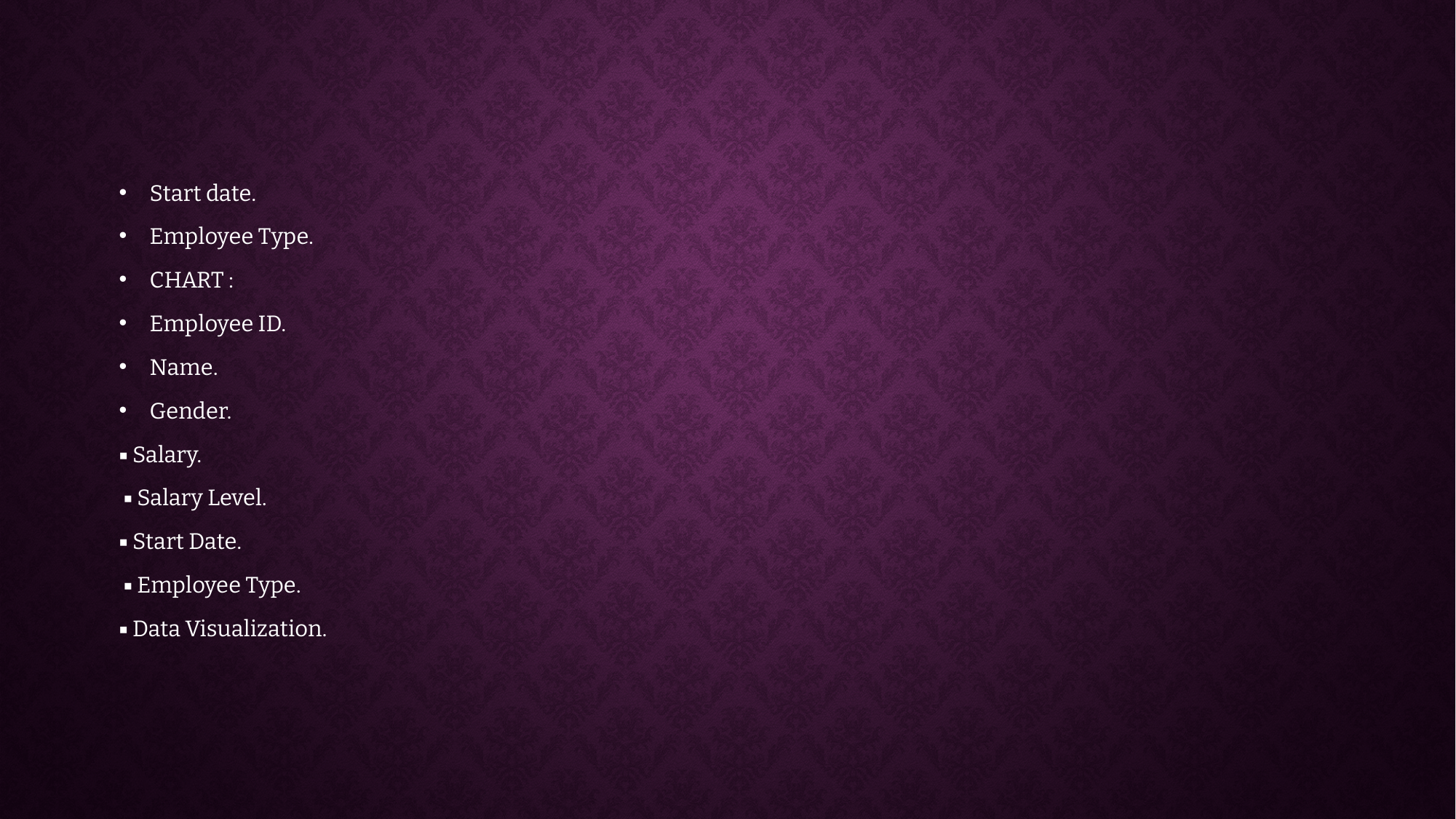

Start date.
 Employee Type.
 CHART :
 Employee ID.
 Name.
 Gender.
▪ Salary.
 ▪ Salary Level.
▪ Start Date.
 ▪ Employee Type.
▪ Data Visualization.